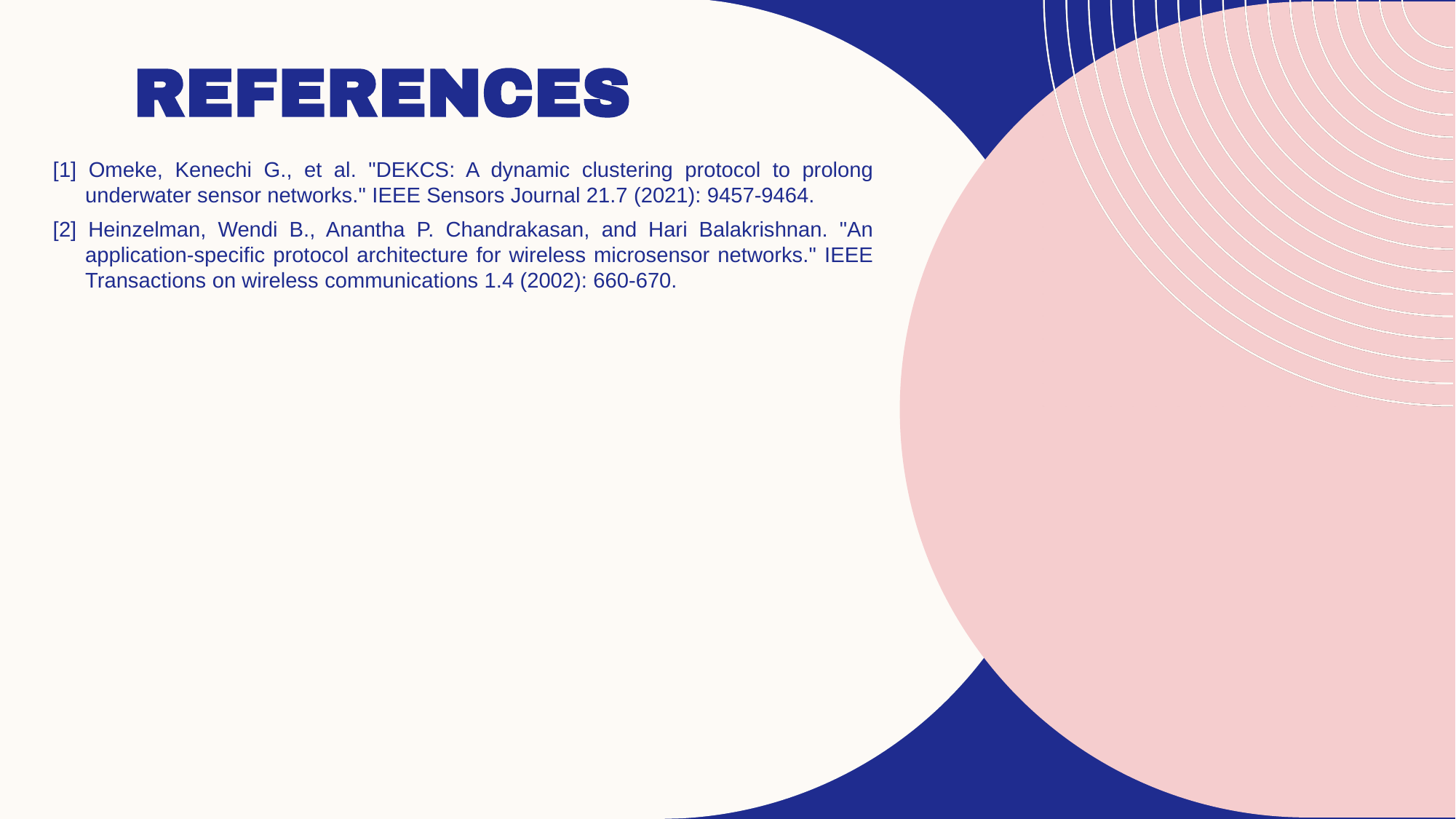

# references
[1] Omeke, Kenechi G., et al. "DEKCS: A dynamic clustering protocol to prolong underwater sensor networks." IEEE Sensors Journal 21.7 (2021): 9457-9464.
[2] Heinzelman, Wendi B., Anantha P. Chandrakasan, and Hari Balakrishnan. "An application-specific protocol architecture for wireless microsensor networks." IEEE Transactions on wireless communications 1.4 (2002): 660-670.